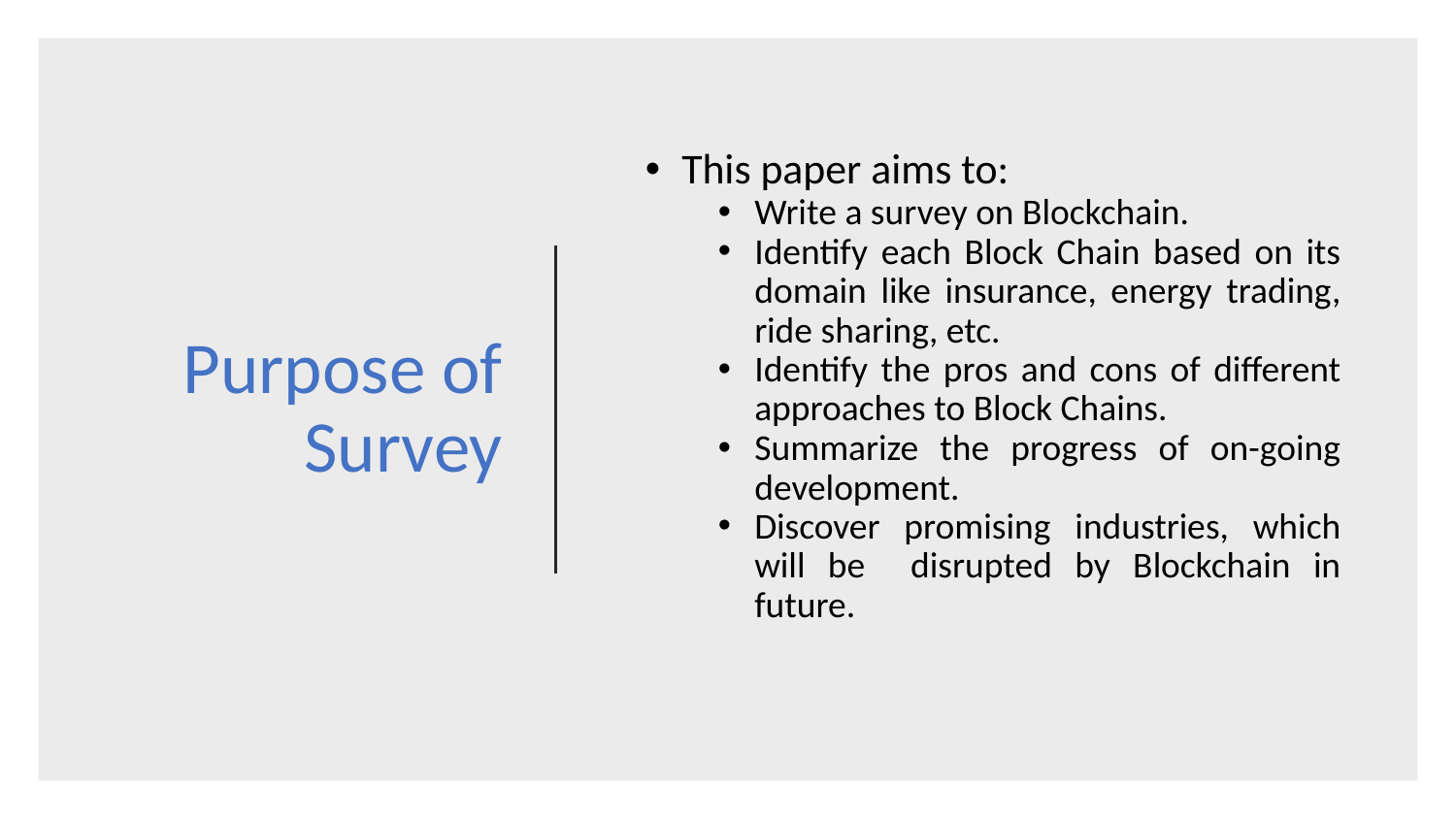

# Purpose of Survey
This paper aims to:
Write a survey on Blockchain.
Identify each Block Chain based on its domain like insurance, energy trading, ride sharing, etc.
Identify the pros and cons of different approaches to Block Chains.
Summarize the progress of on-going development.
Discover promising industries, which will be  disrupted by Blockchain in future.